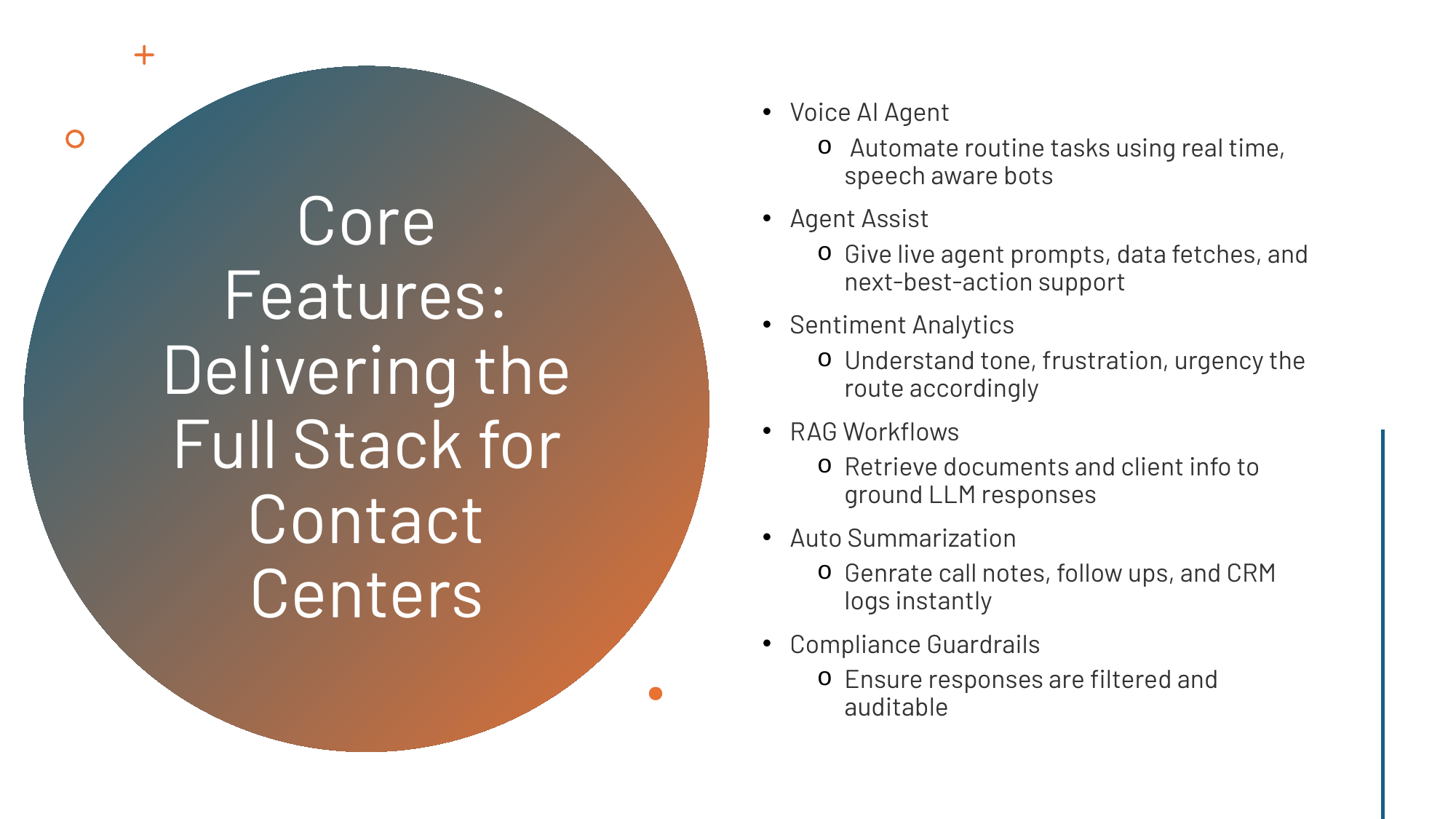

Voice AI Agent
 Automate routine tasks using real time, speech aware bots
Agent Assist
Give live agent prompts, data fetches, and next-best-action support
Sentiment Analytics
Understand tone, frustration, urgency the route accordingly
RAG Workflows
Retrieve documents and client info to ground LLM responses
Auto Summarization
Genrate call notes, follow ups, and CRM logs instantly
Compliance Guardrails
Ensure responses are filtered and auditable

# Core Features: Delivering the Full Stack for Contact Centers